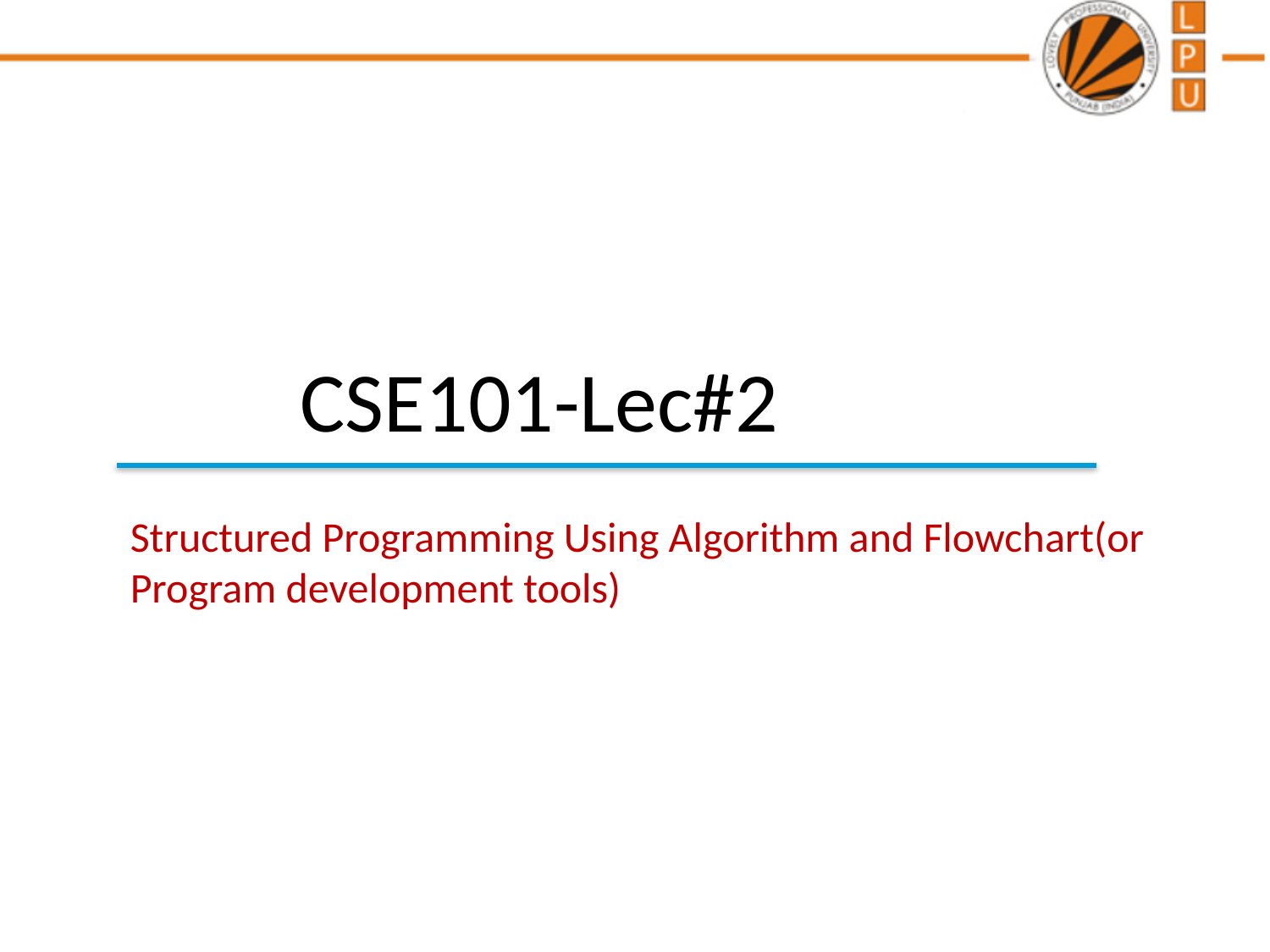

CSE101-Lec#2
Structured Programming Using Algorithm and Flowchart(or Program development tools)